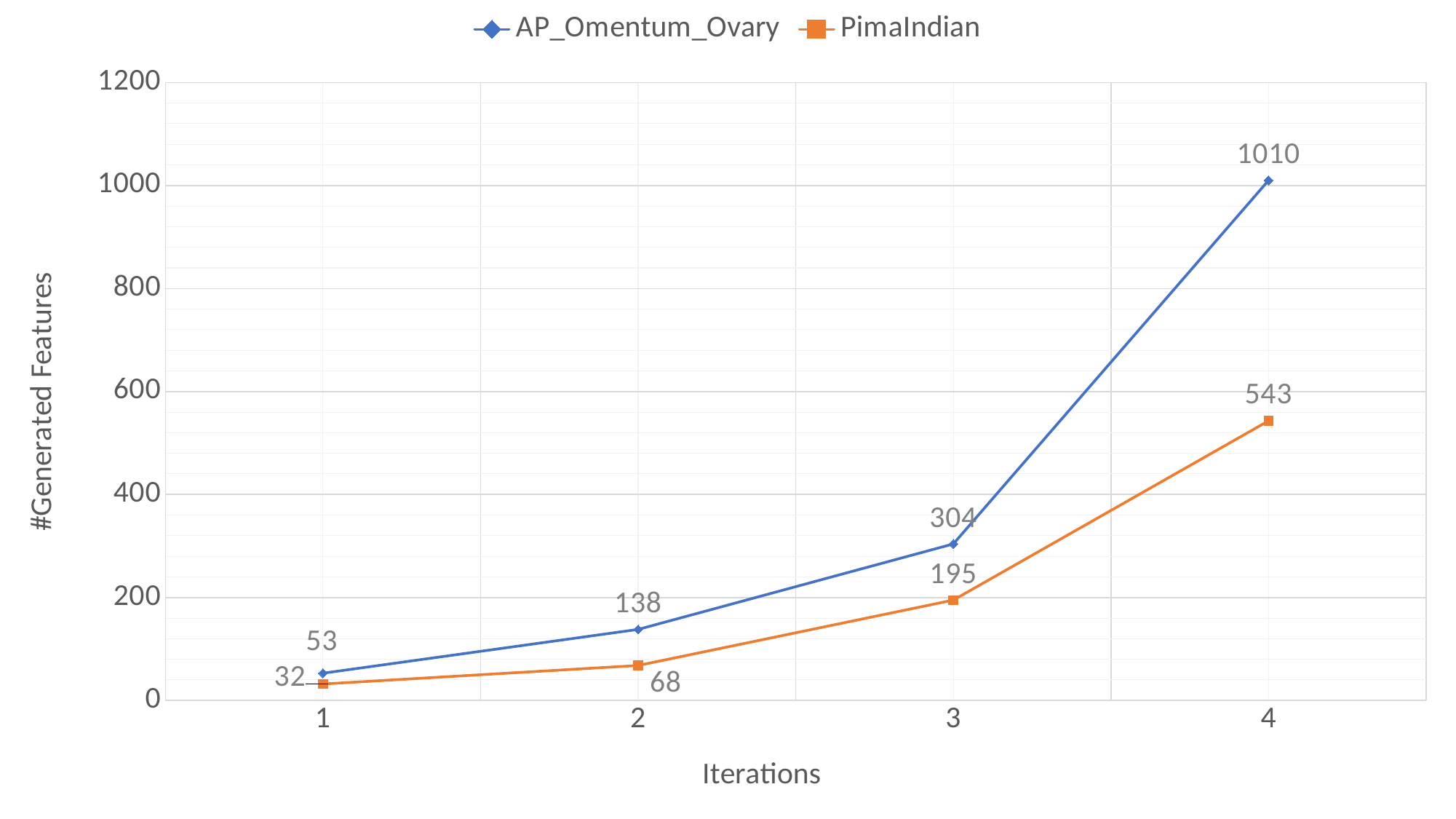

### Chart

| Category | AP_Omentum_Ovary | PimaIndian |
|---|---|---|
| 1 | 53.0 | 32.0 |
| 2 | 138.0 | 68.0 |
| 3 | 304.0 | 195.0 |
| 4 | 1010.0 | 543.0 |